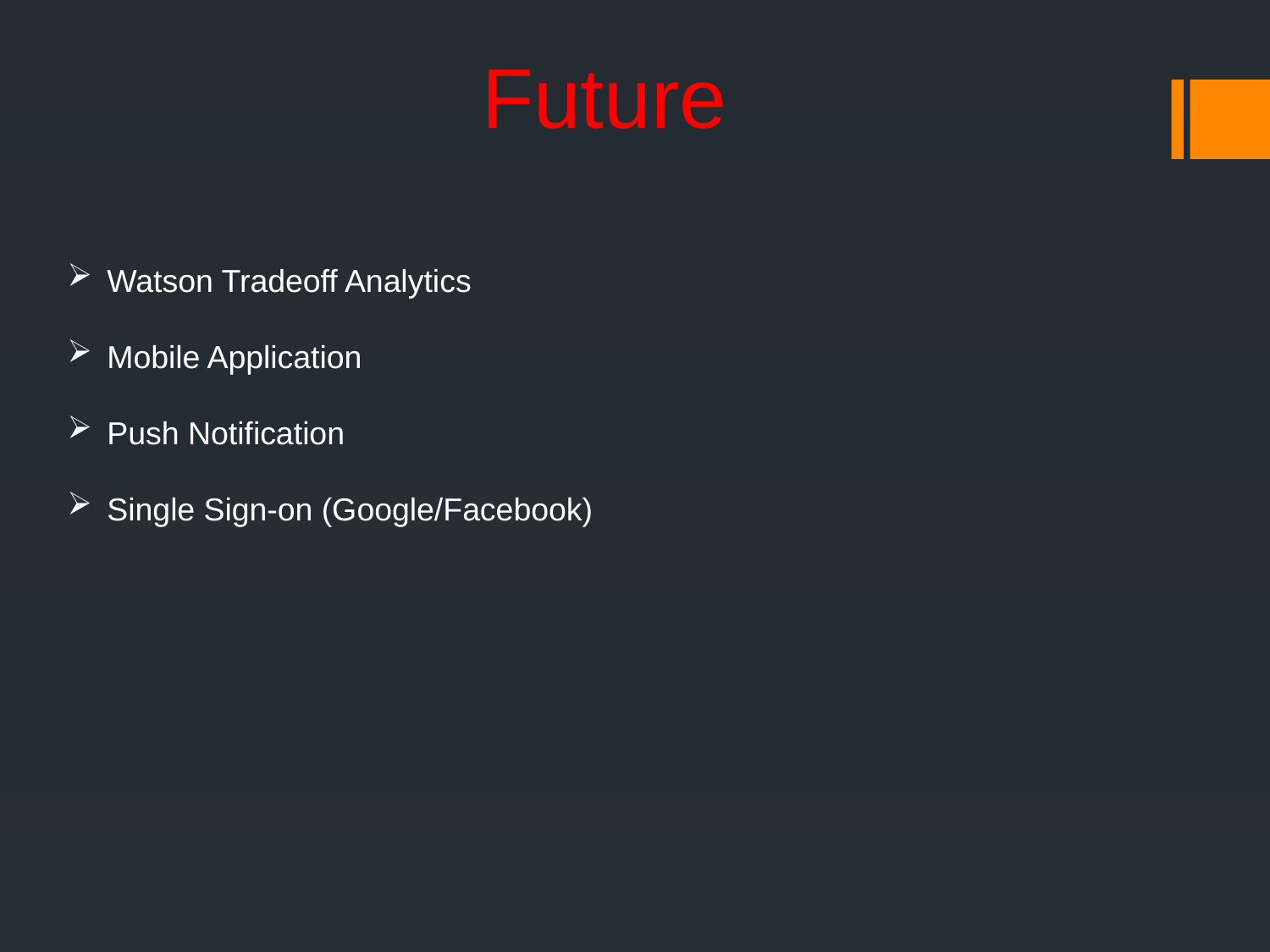

Future
Watson Tradeoff Analytics

Mobile Application

Push Notification

Single Sign-on (Google/Facebook)